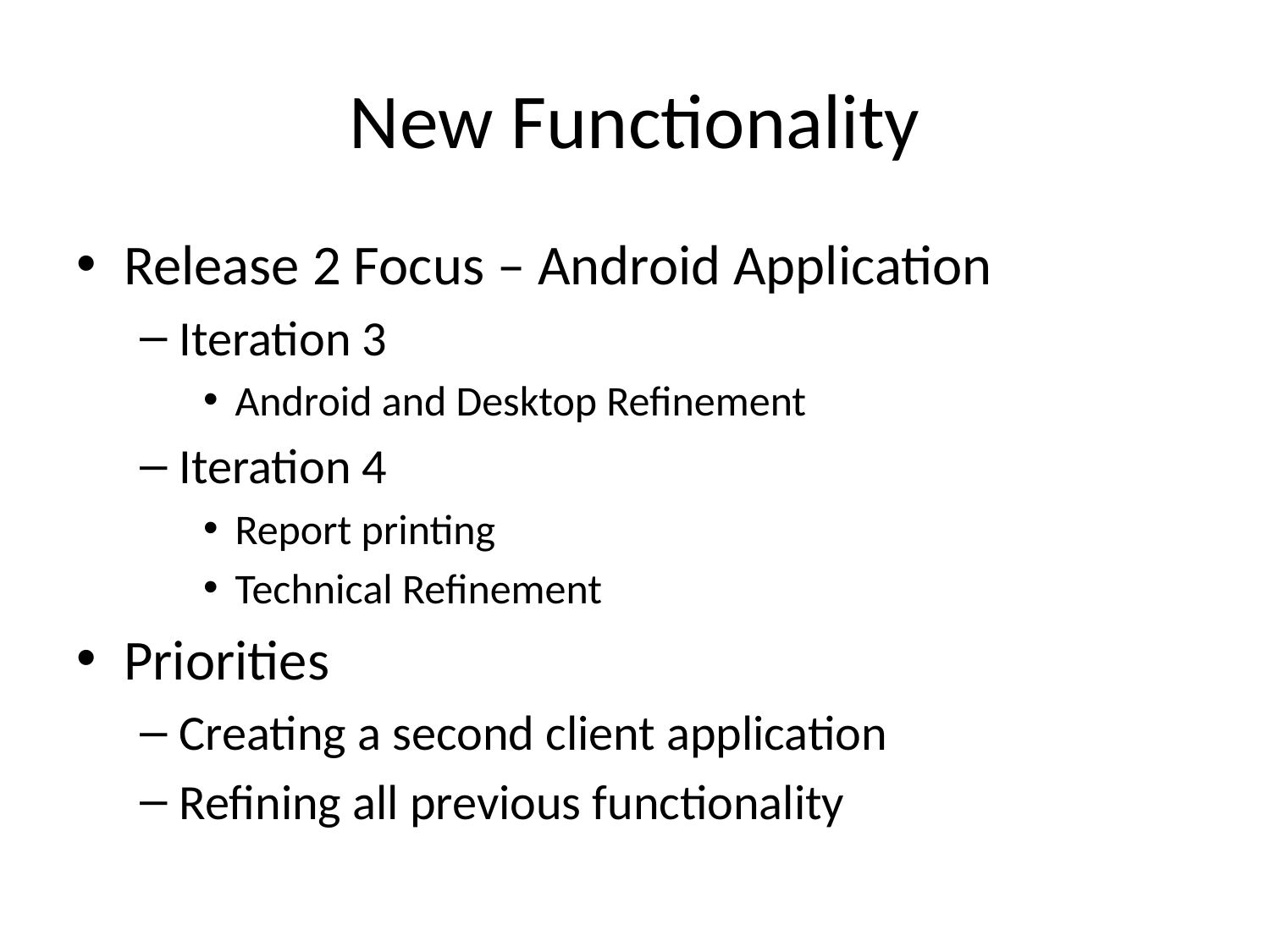

# New Functionality
Release 2 Focus – Android Application
Iteration 3
Android and Desktop Refinement
Iteration 4
Report printing
Technical Refinement
Priorities
Creating a second client application
Refining all previous functionality